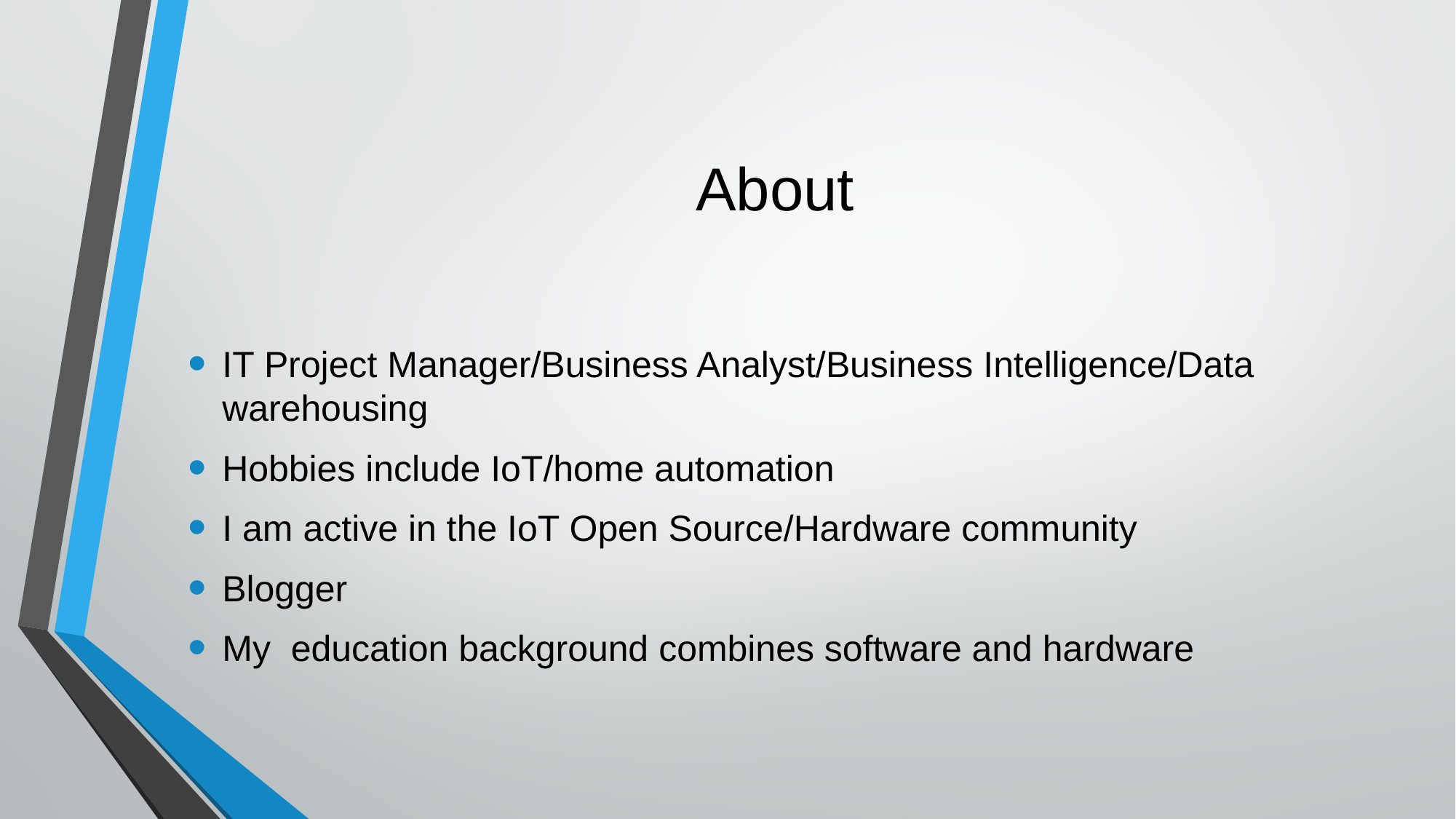

# About
IT Project Manager/Business Analyst/Business Intelligence/Data warehousing
Hobbies include IoT/home automation
I am active in the IoT Open Source/Hardware community
Blogger
My  education background combines software and hardware